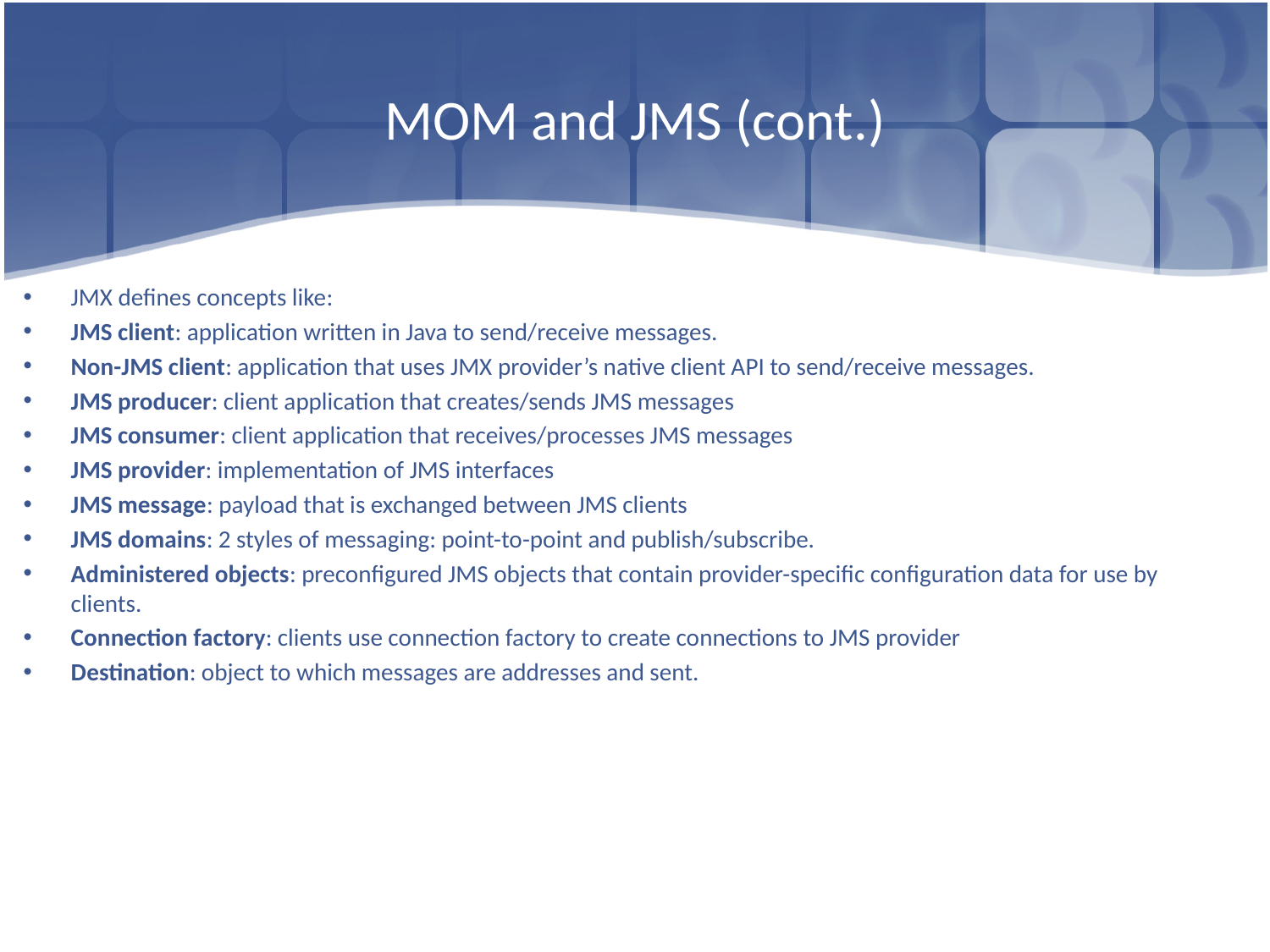

# MOM and JMS (cont.)
JMX defines concepts like:
JMS client: application written in Java to send/receive messages.
Non-JMS client: application that uses JMX provider’s native client API to send/receive messages.
JMS producer: client application that creates/sends JMS messages
JMS consumer: client application that receives/processes JMS messages
JMS provider: implementation of JMS interfaces
JMS message: payload that is exchanged between JMS clients
JMS domains: 2 styles of messaging: point-to-point and publish/subscribe.
Administered objects: preconfigured JMS objects that contain provider-specific configuration data for use by clients.
Connection factory: clients use connection factory to create connections to JMS provider
Destination: object to which messages are addresses and sent.